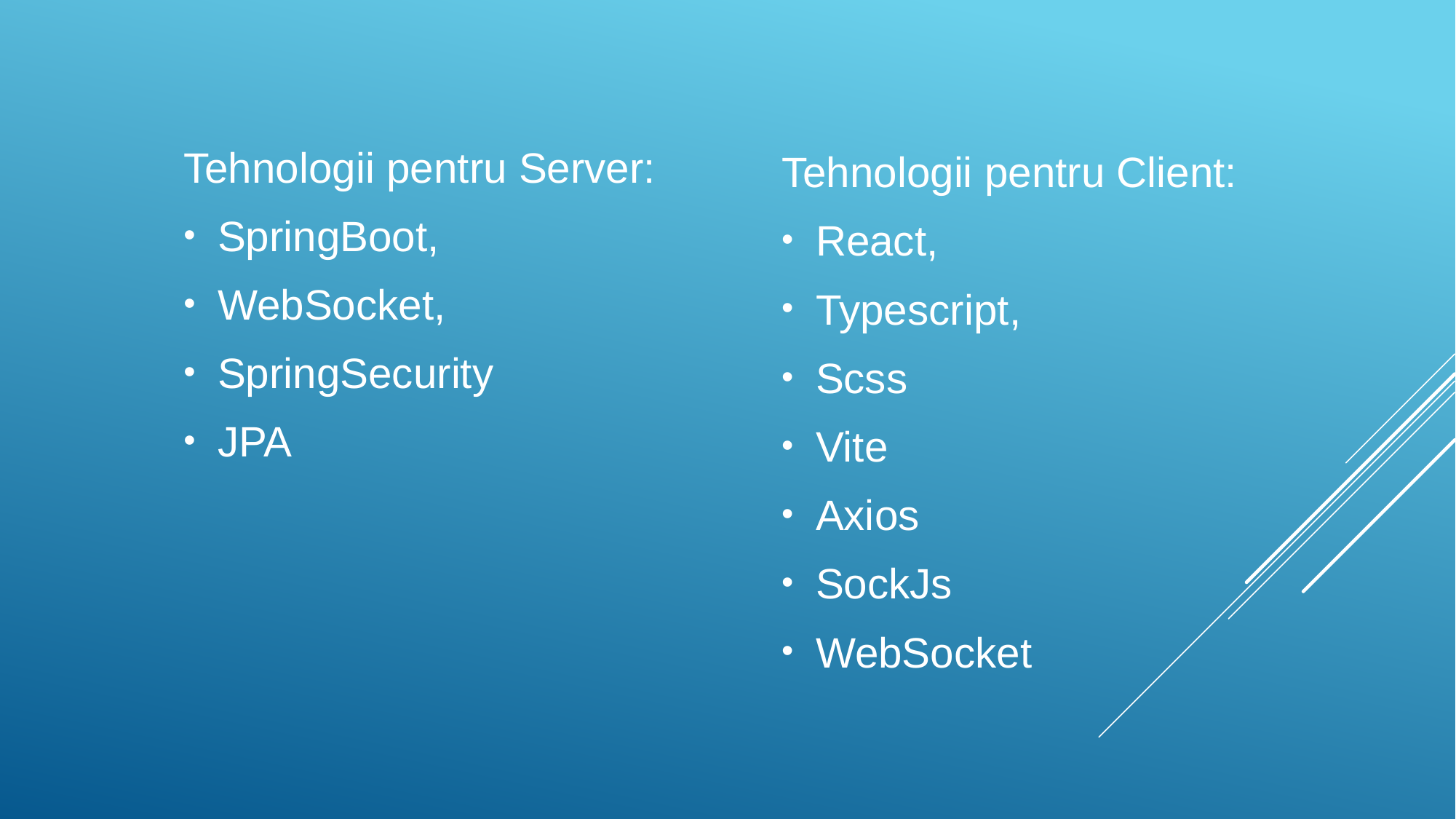

Tehnologii pentru Server:
SpringBoot,
WebSocket,
SpringSecurity
JPA

Tehnologii pentru Client:
React,
Typescript,
Scss
Vite
Axios
SockJs
WebSocket